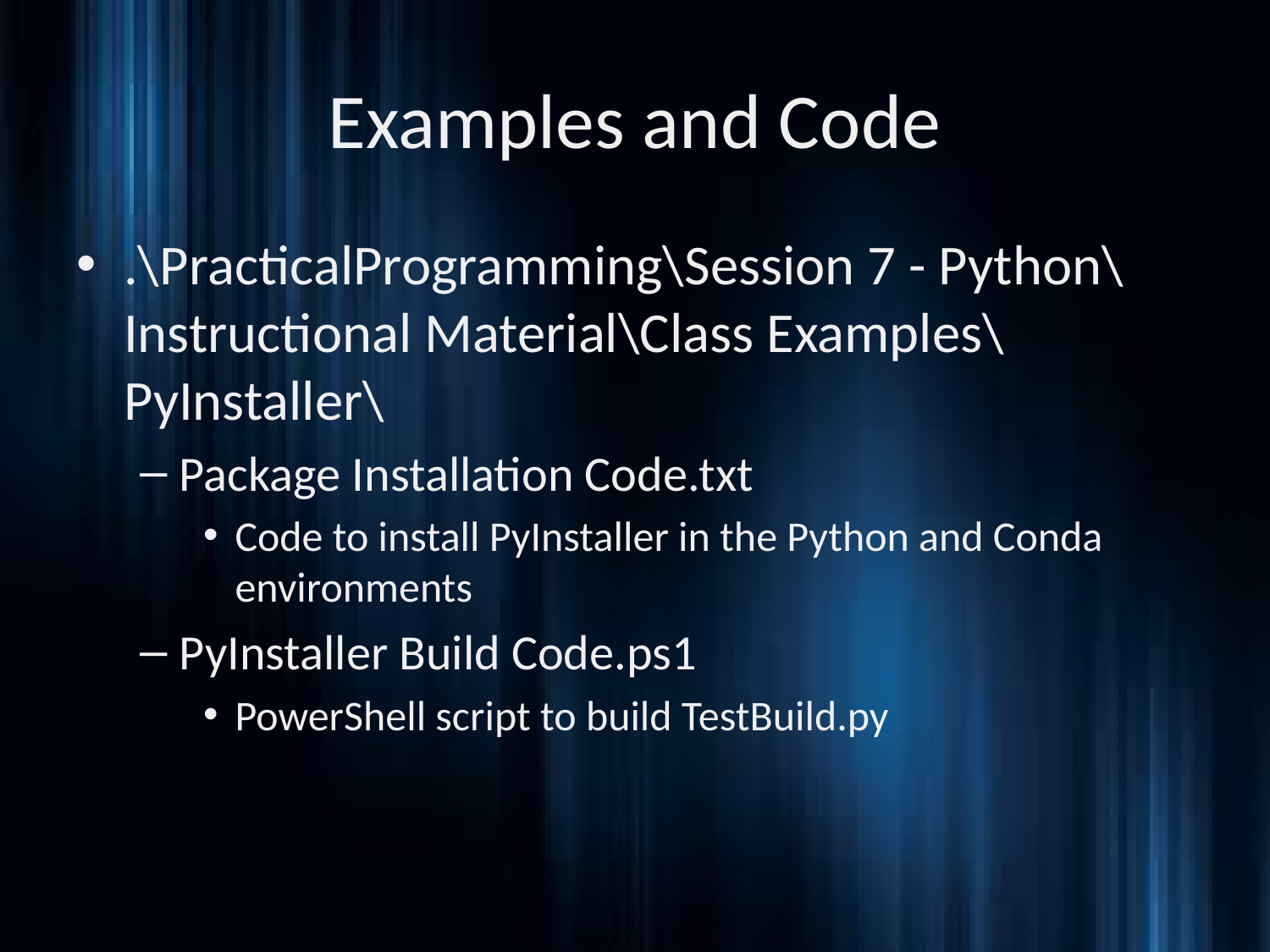

# Examples and Code
.\PracticalProgramming\Session 7 - Python\Instructional Material\Class Examples\PyInstaller\
Package Installation Code.txt
Code to install PyInstaller in the Python and Conda environments
PyInstaller Build Code.ps1
PowerShell script to build TestBuild.py